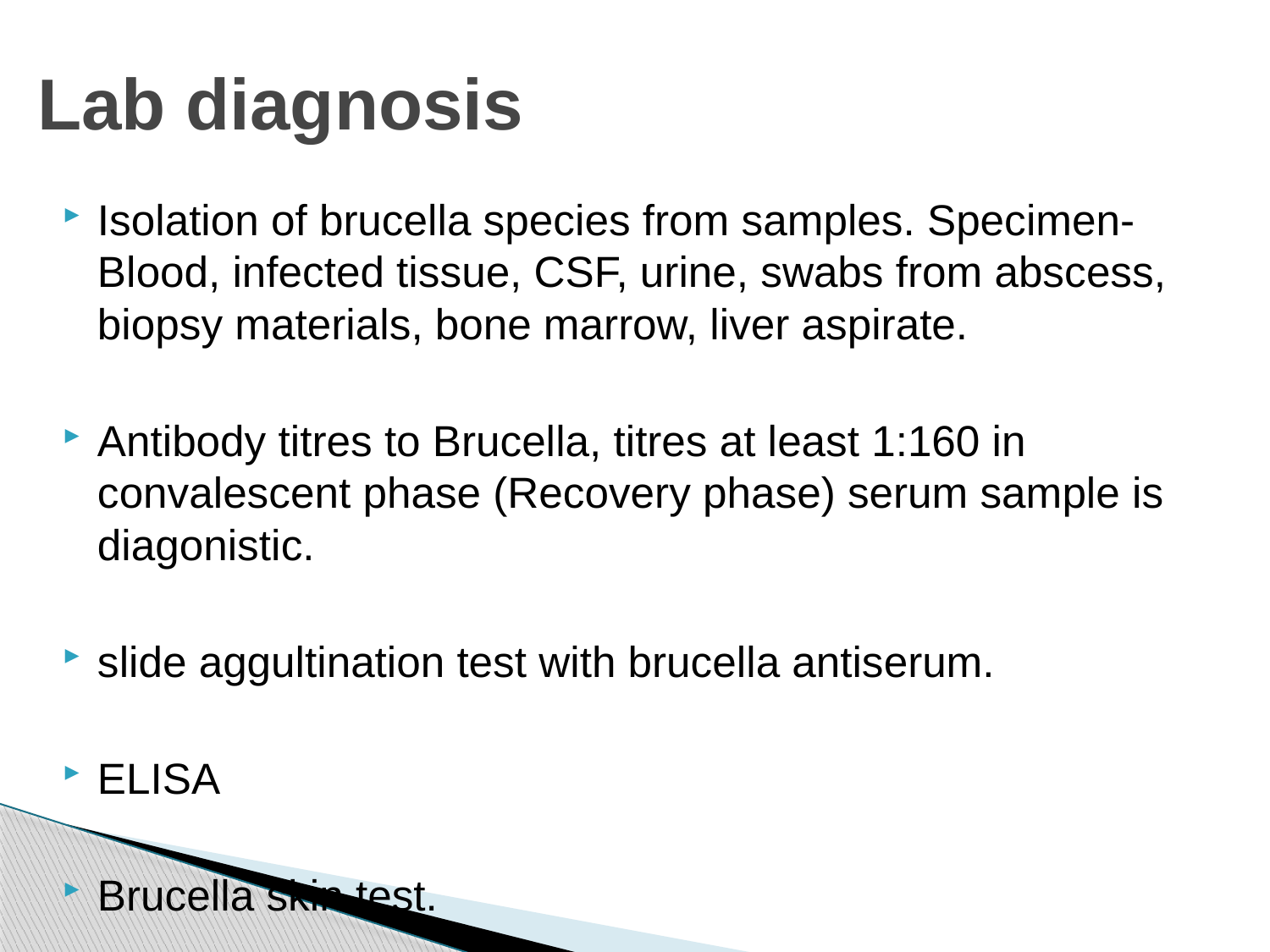

# Lab diagnosis
Isolation of brucella species from samples. Specimen- Blood, infected tissue, CSF, urine, swabs from abscess, biopsy materials, bone marrow, liver aspirate.

Antibody titres to Brucella, titres at least 1:160 in convalescent phase (Recovery phase) serum sample is diagonistic.

slide aggultination test with brucella antiserum.

ELISA

Brucella skin test.